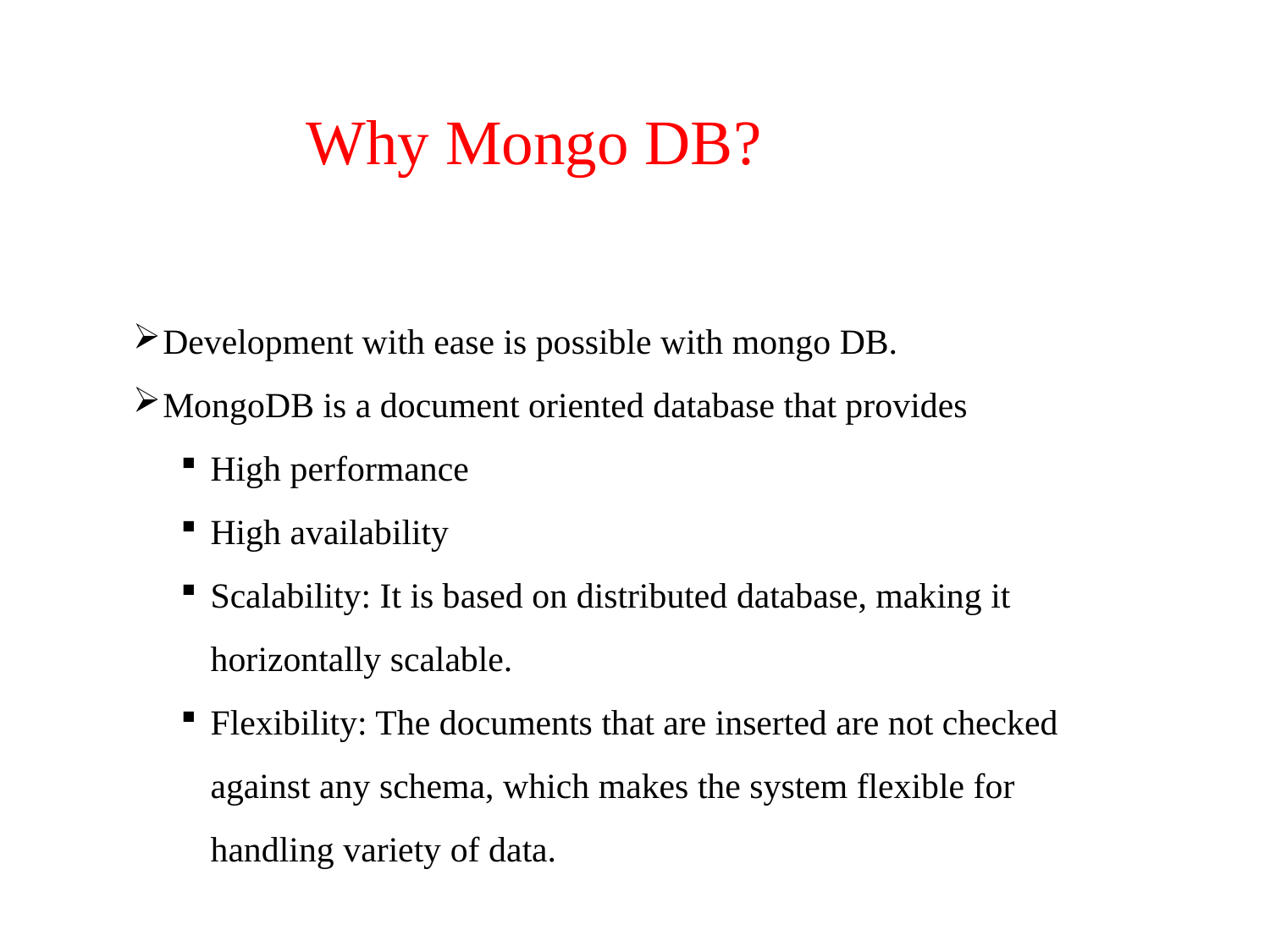

Why Mongo DB?
Development with ease is possible with mongo DB.
MongoDB is a document oriented database that provides
High performance
High availability
Scalability: It is based on distributed database, making it horizontally scalable.
Flexibility: The documents that are inserted are not checked against any schema, which makes the system flexible for handling variety of data.